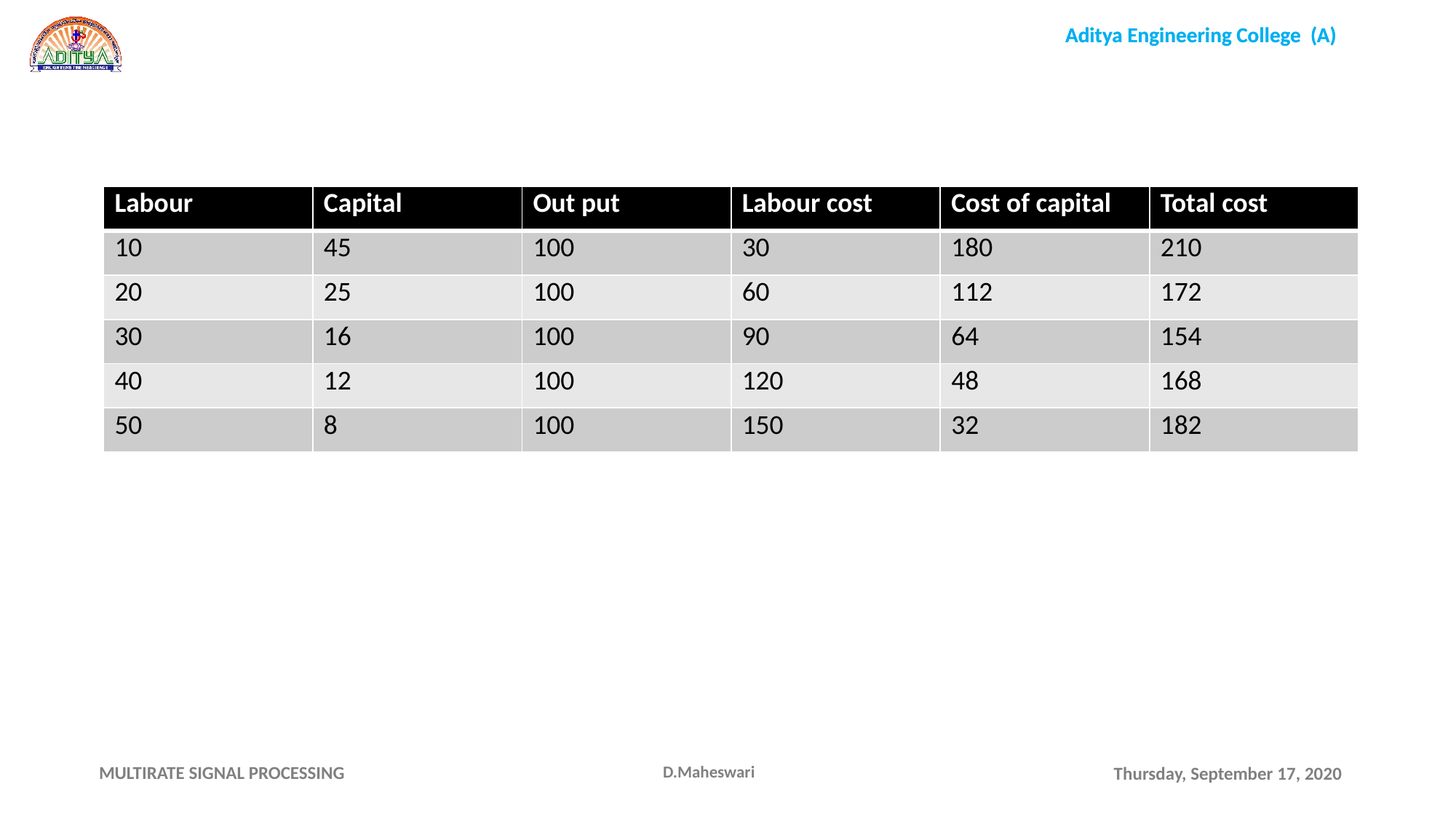

| Labour | Capital | Out put | Labour cost | Cost of capital | Total cost |
| --- | --- | --- | --- | --- | --- |
| 10 | 45 | 100 | 30 | 180 | 210 |
| 20 | 25 | 100 | 60 | 112 | 172 |
| 30 | 16 | 100 | 90 | 64 | 154 |
| 40 | 12 | 100 | 120 | 48 | 168 |
| 50 | 8 | 100 | 150 | 32 | 182 |
D.Maheswari
Thursday, September 17, 2020